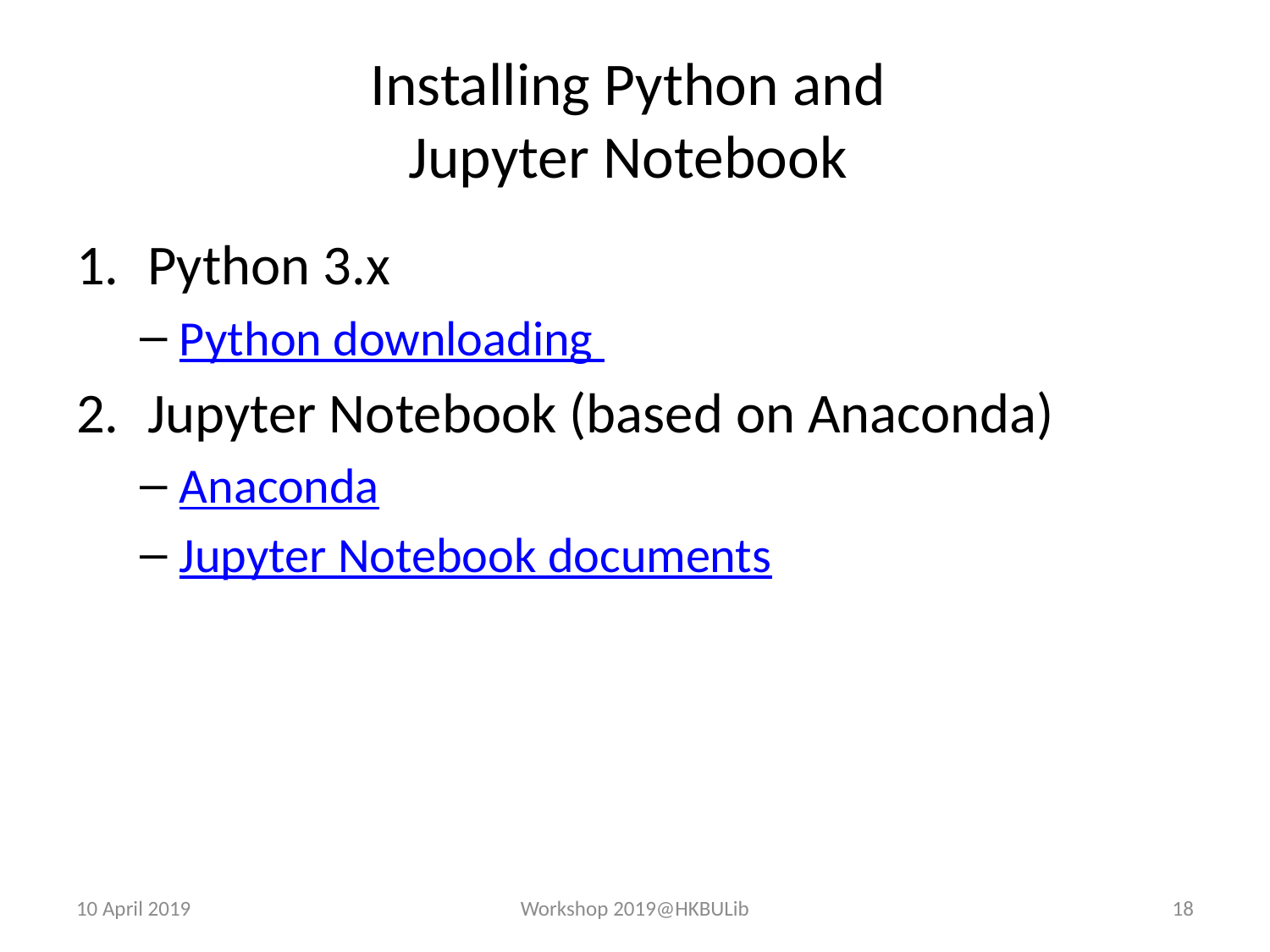

# Installing Python and Jupyter Notebook
Python 3.x
Python downloading
Jupyter Notebook (based on Anaconda)
Anaconda
Jupyter Notebook documents
10 April 2019
Workshop 2019@HKBULib
18